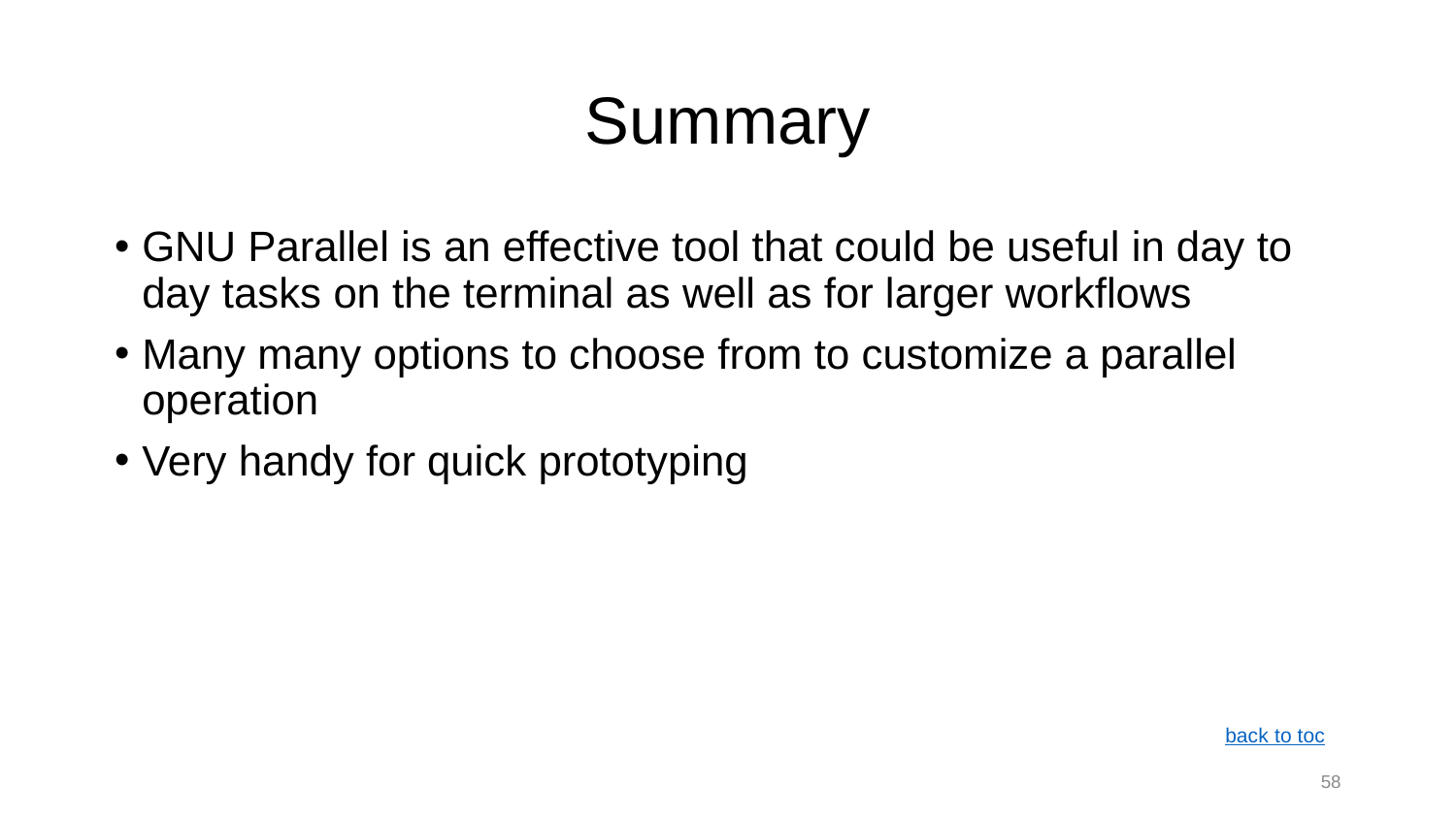

# Summary
GNU Parallel is an effective tool that could be useful in day to day tasks on the terminal as well as for larger workflows
Many many options to choose from to customize a parallel operation
Very handy for quick prototyping

back to toc
58